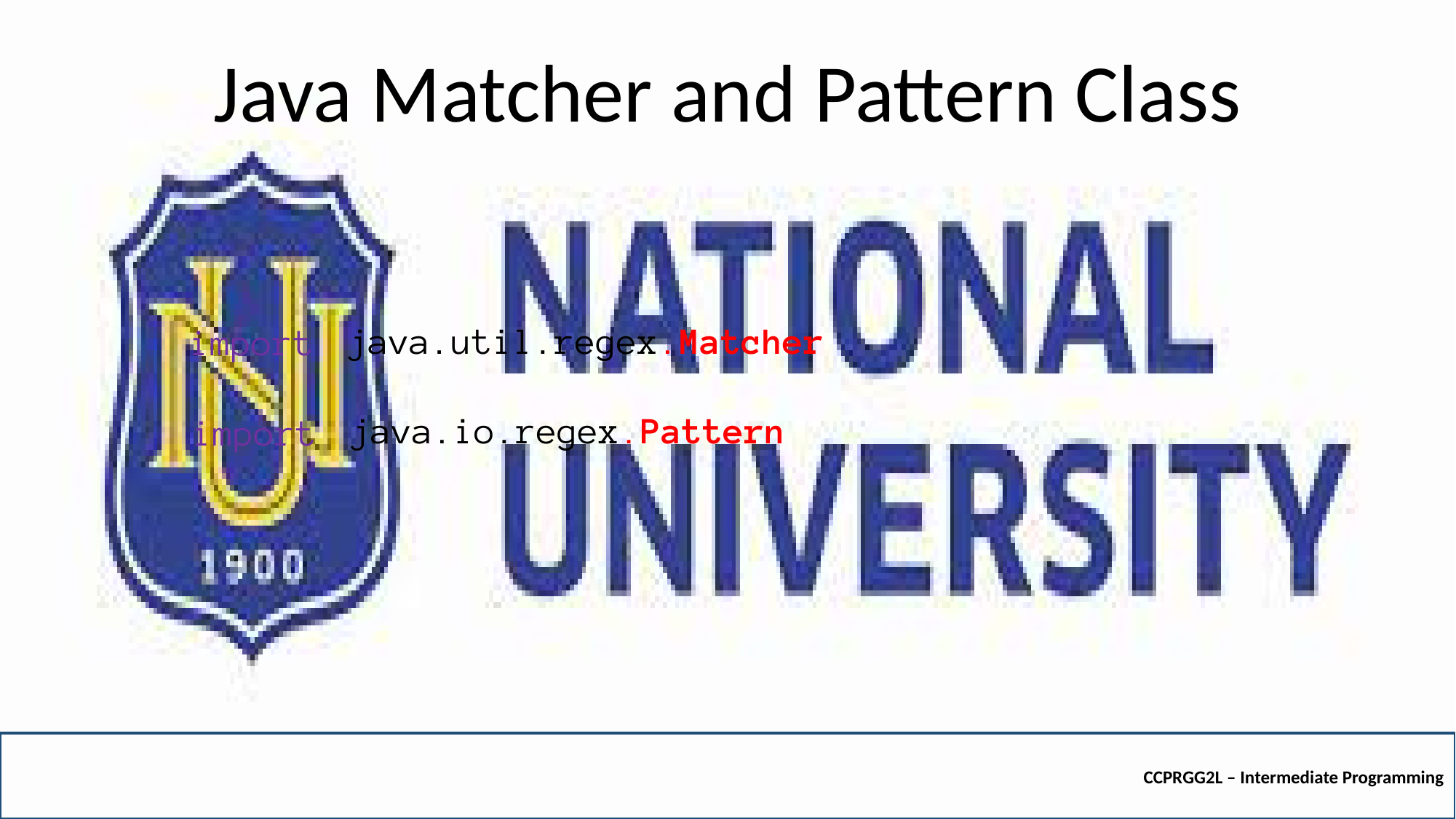

# Java Matcher and Pattern Class

java.util.regex.Matcher
import

java.io.regex.Pattern
import
CCPRGG2L – Intermediate Programming